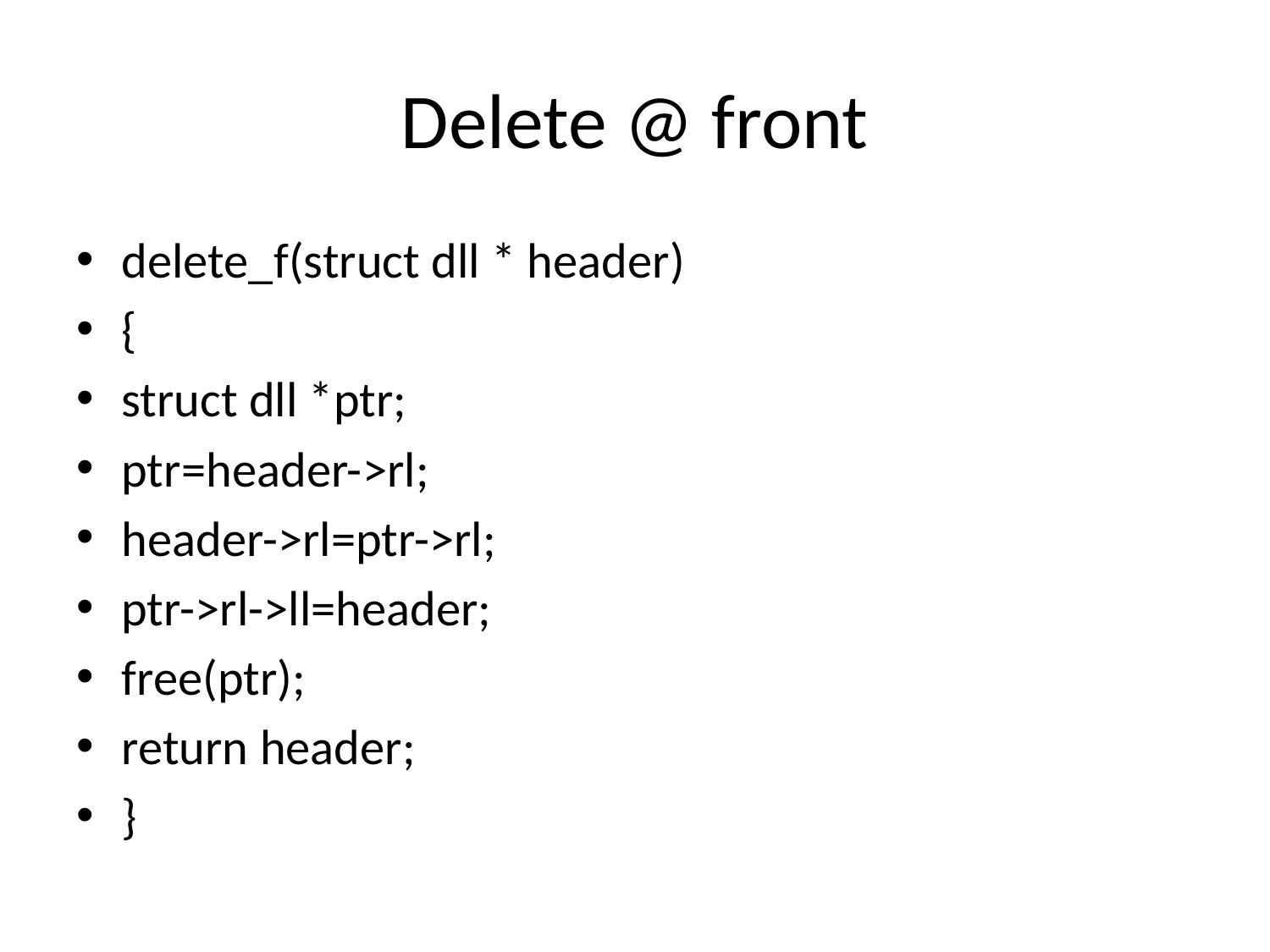

# Delete @ front
delete_f(struct dll * header)
{
struct dll *ptr;
ptr=header->rl;
header->rl=ptr->rl;
ptr->rl->ll=header;
free(ptr);
return header;
}